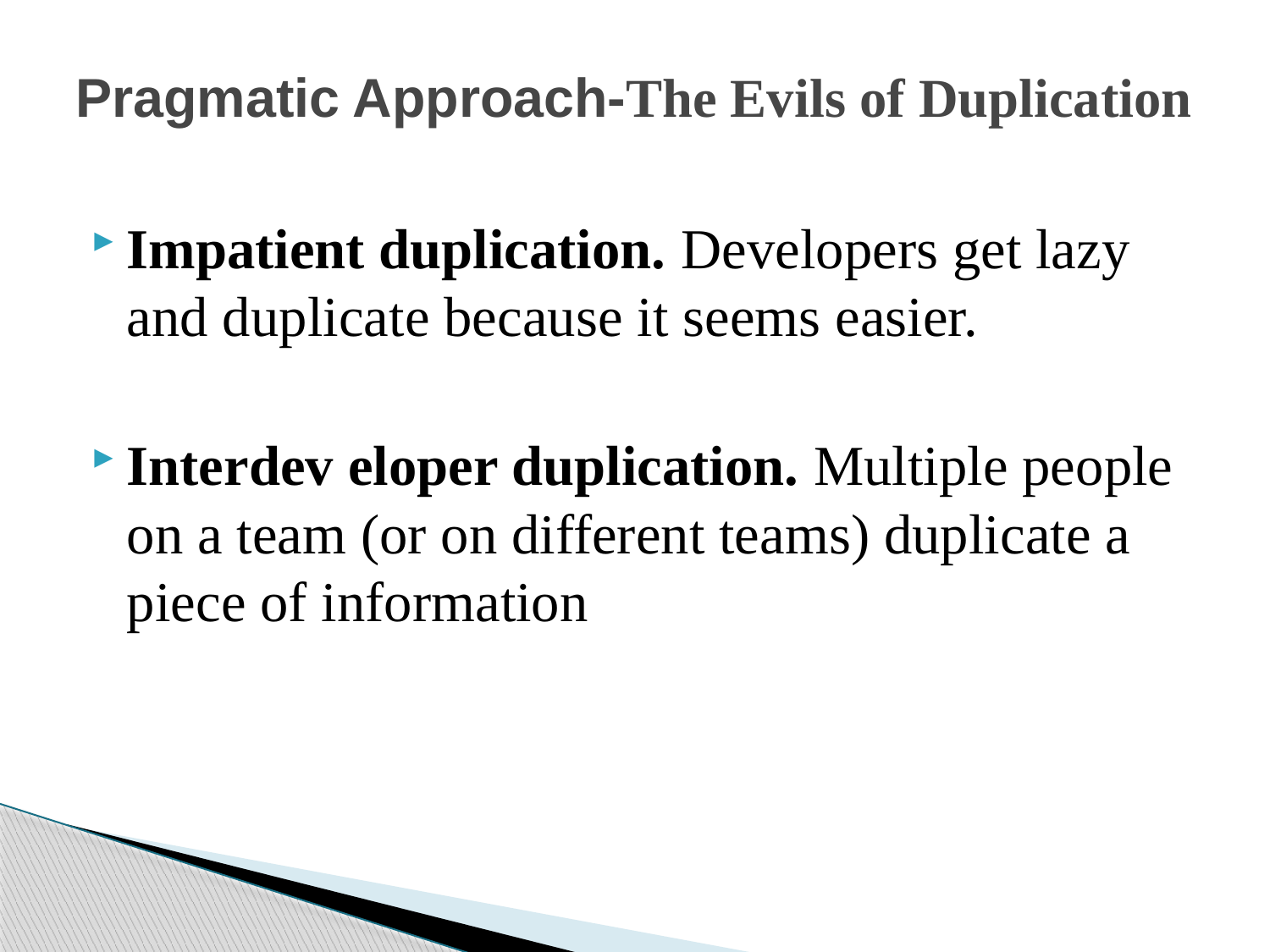

# Pragmatic Approach-The Evils of Duplication
Impatient duplication. Developers get lazy and duplicate because it seems easier.

Interdev eloper duplication. Multiple people on a team (or on different teams) duplicate a piece of information